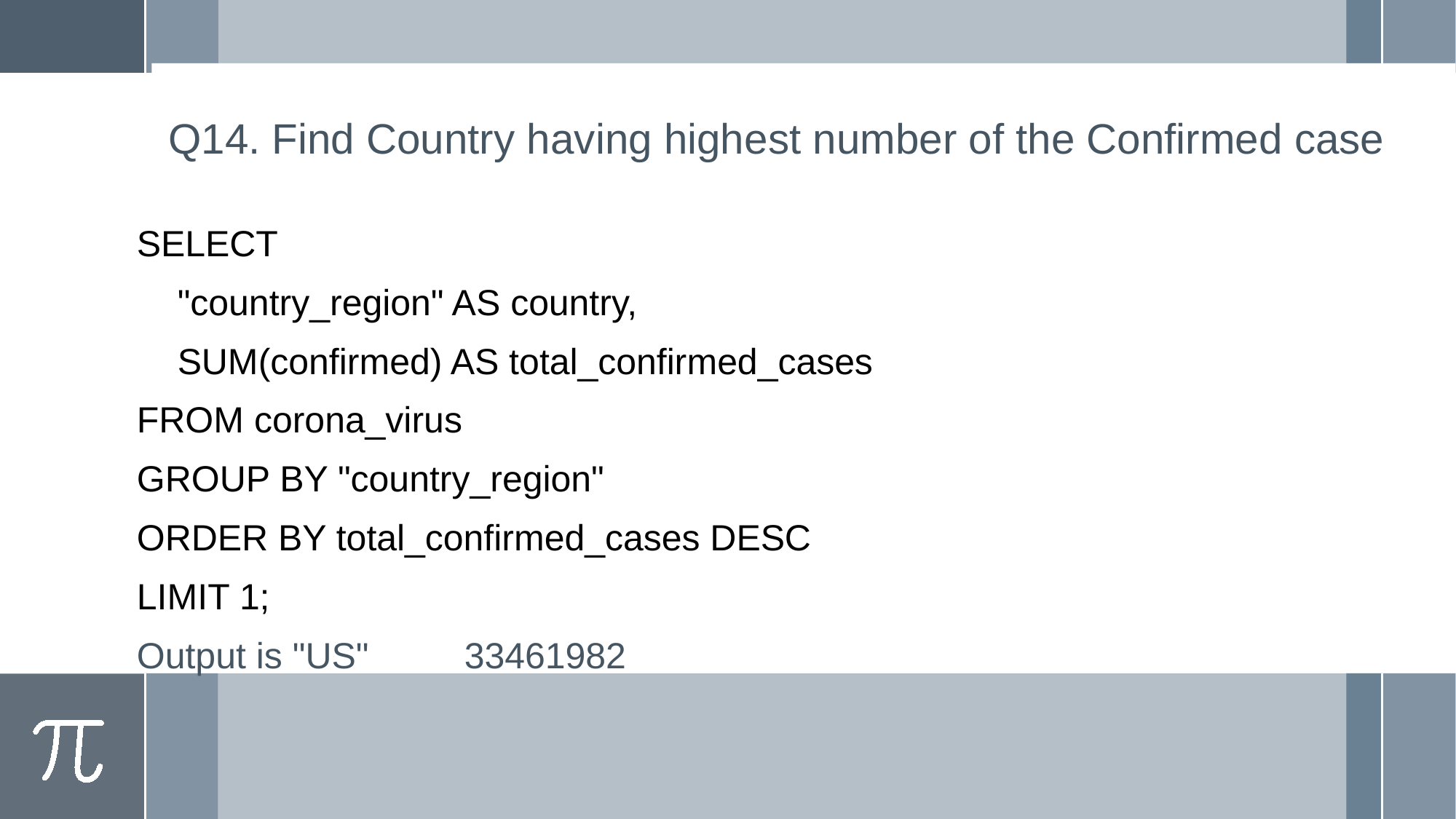

# Q14. Find Country having highest number of the Confirmed case
SELECT
    "country_region" AS country,
    SUM(confirmed) AS total_confirmed_cases
FROM corona_virus
GROUP BY "country_region"
ORDER BY total_confirmed_cases DESC
LIMIT 1;
Output is "US"	33461982